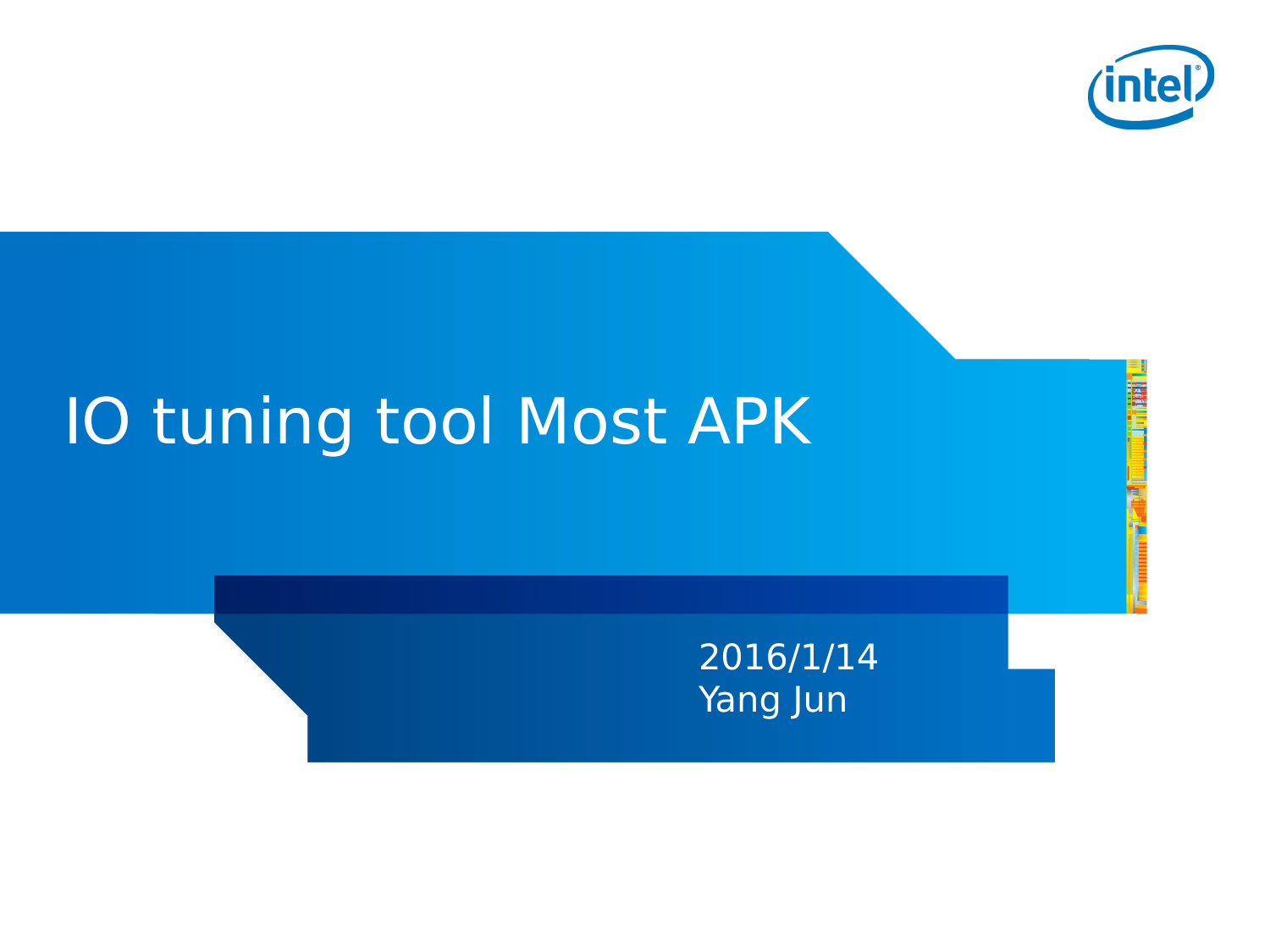

# IO tuning tool Most APK
2016/1/14
Yang Jun